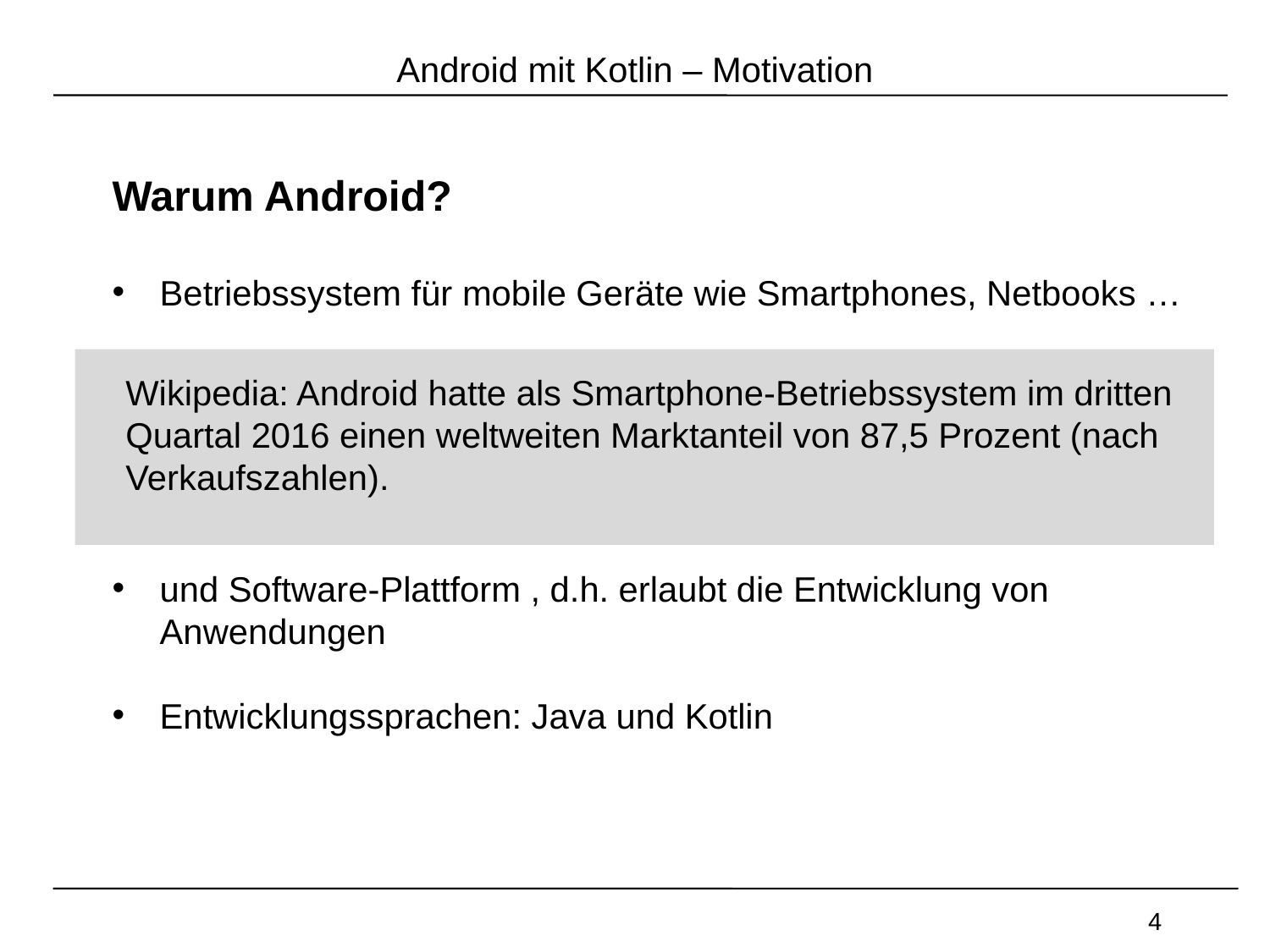

Android mit Kotlin – Motivation
Warum Android?

Betriebssystem für mobile Geräte wie Smartphones, Netbooks …

und Software-Plattform , d.h. erlaubt die Entwicklung von Anwendungen

Entwicklungssprachen: Java und Kotlin
Wikipedia: Android hatte als Smartphone-Betriebssystem im dritten Quartal 2016 einen weltweiten Marktanteil von 87,5 Prozent (nach Verkaufszahlen).

4